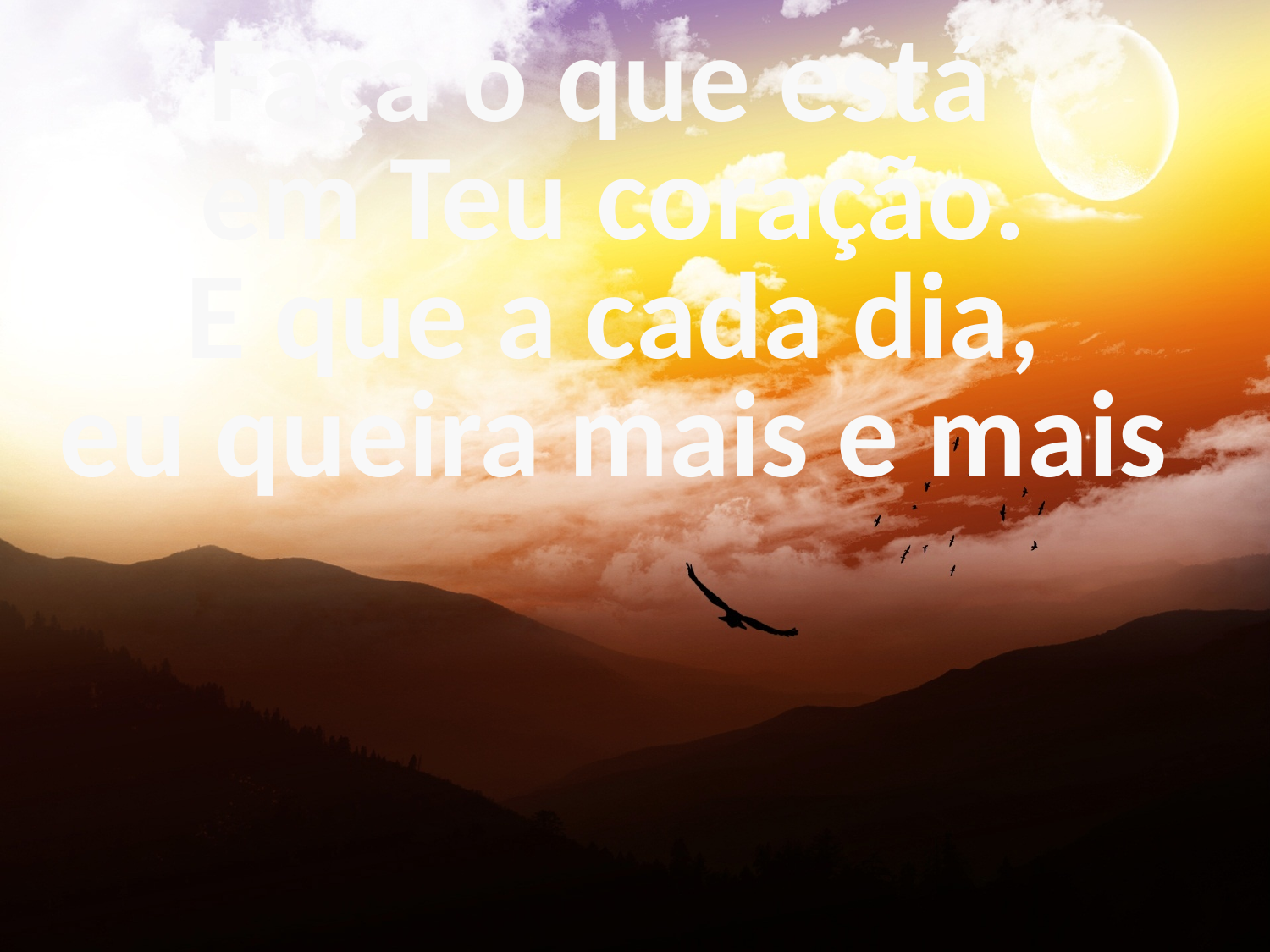

Faça o que está
em Teu coração.
E que a cada dia,
eu queira mais e mais